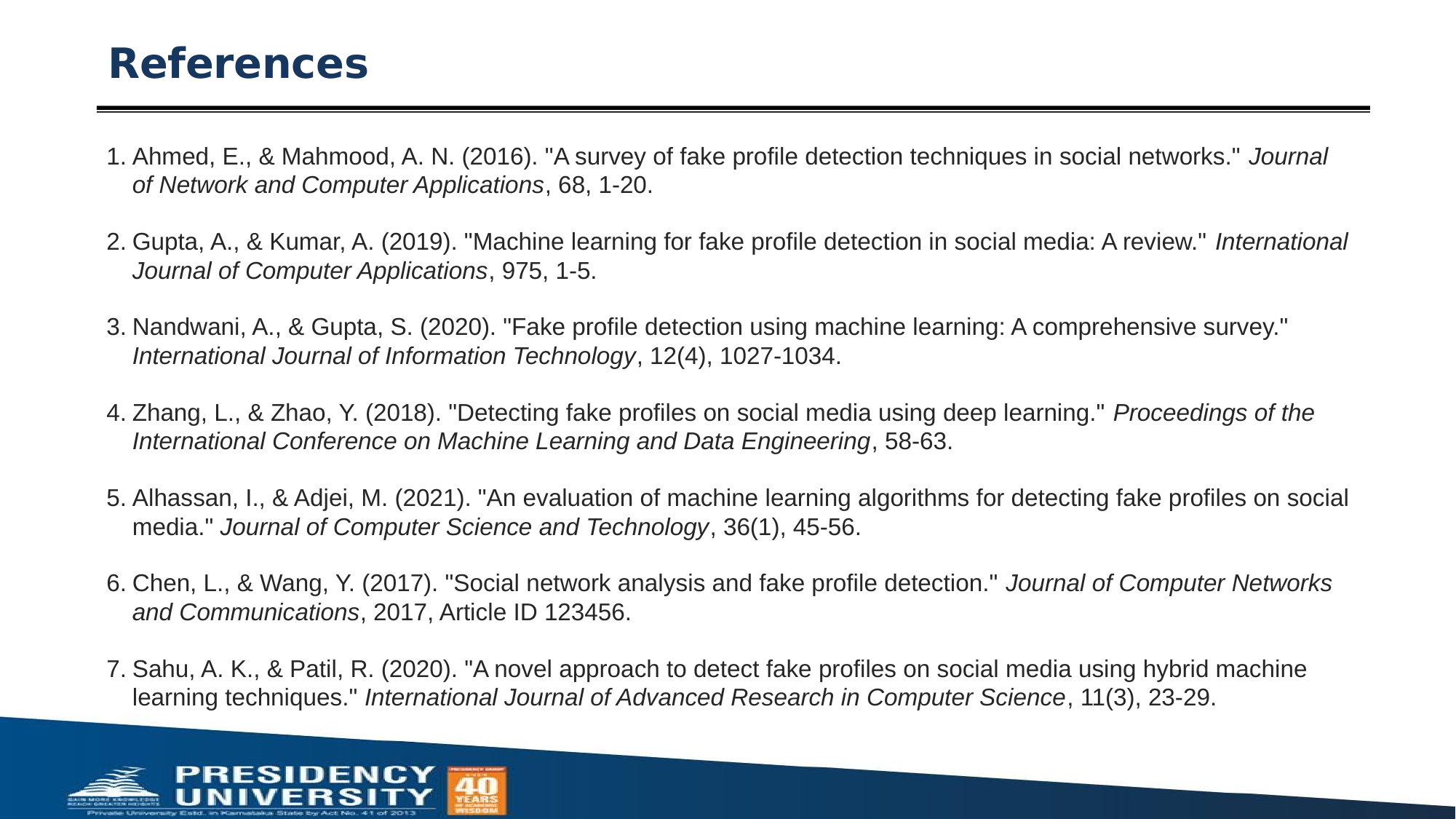

# References
Ahmed, E., & Mahmood, A. N. (2016). "A survey of fake profile detection techniques in social networks." Journal of Network and Computer Applications, 68, 1-20.
Gupta, A., & Kumar, A. (2019). "Machine learning for fake profile detection in social media: A review." International Journal of Computer Applications, 975, 1-5.
Nandwani, A., & Gupta, S. (2020). "Fake profile detection using machine learning: A comprehensive survey." International Journal of Information Technology, 12(4), 1027-1034.
Zhang, L., & Zhao, Y. (2018). "Detecting fake profiles on social media using deep learning." Proceedings of the International Conference on Machine Learning and Data Engineering, 58-63.
Alhassan, I., & Adjei, M. (2021). "An evaluation of machine learning algorithms for detecting fake profiles on social media." Journal of Computer Science and Technology, 36(1), 45-56.
Chen, L., & Wang, Y. (2017). "Social network analysis and fake profile detection." Journal of Computer Networks and Communications, 2017, Article ID 123456.
Sahu, A. K., & Patil, R. (2020). "A novel approach to detect fake profiles on social media using hybrid machine learning techniques." International Journal of Advanced Research in Computer Science, 11(3), 23-29.